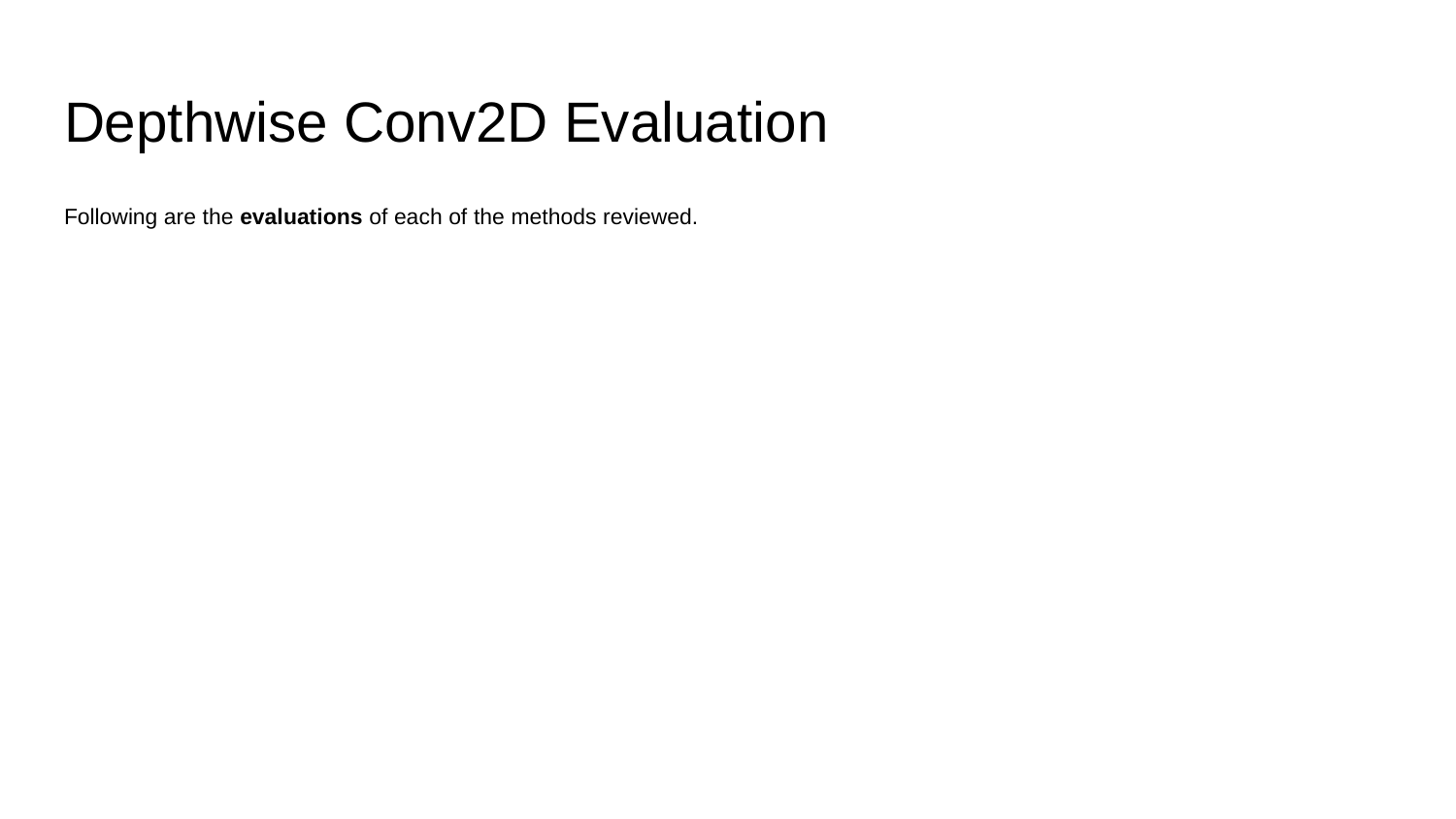

# Depthwise Conv2D Evaluation
Following are the evaluations of each of the methods reviewed.